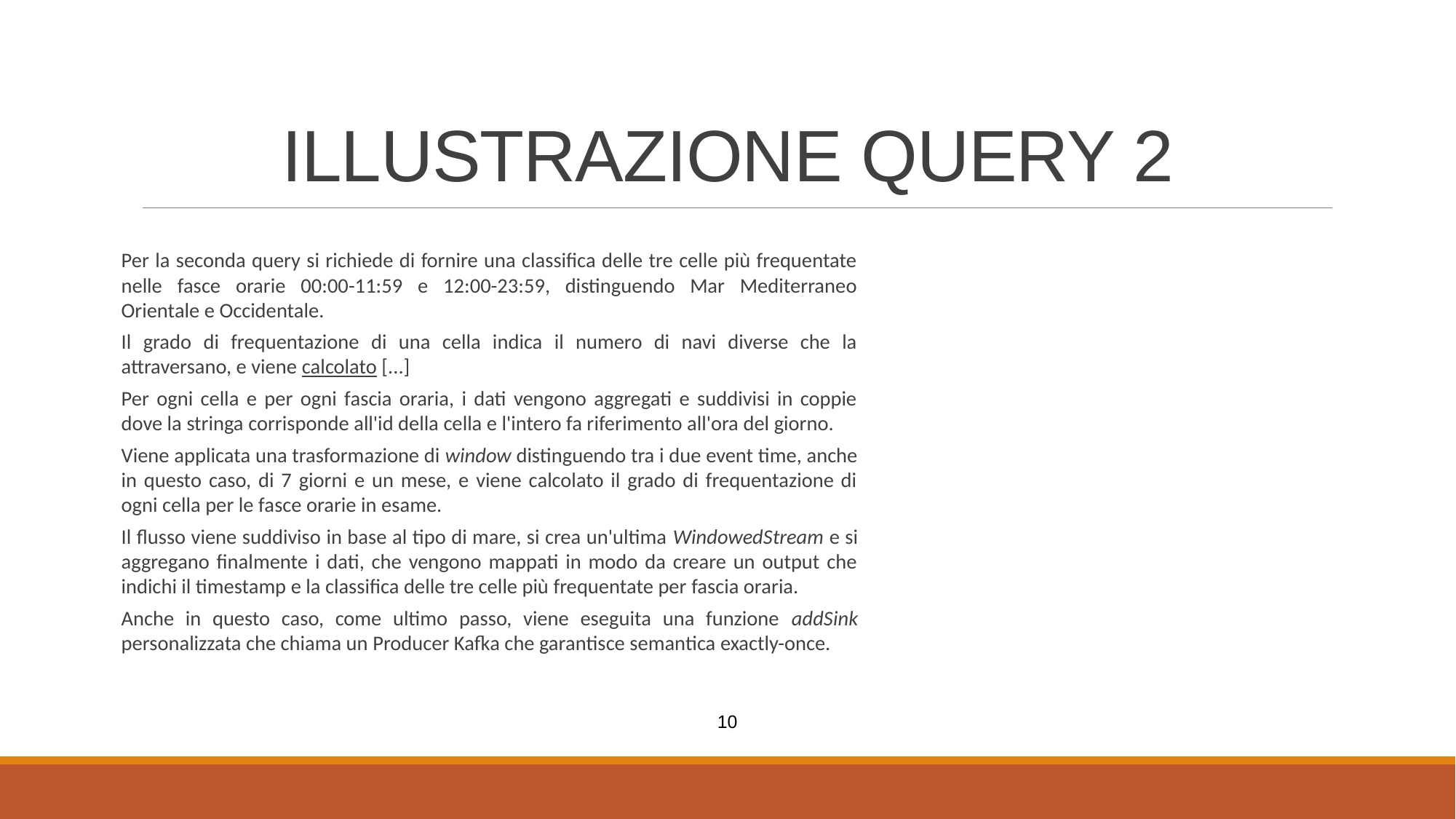

# ILLUSTRAZIONE QUERY 2
Per la seconda query si richiede di fornire una classifica delle tre celle più frequentate nelle fasce orarie 00:00-11:59 e 12:00-23:59, distinguendo Mar Mediterraneo Orientale e Occidentale.
Il grado di frequentazione di una cella indica il numero di navi diverse che la attraversano, e viene calcolato [...]
Per ogni cella e per ogni fascia oraria, i dati vengono aggregati e suddivisi in coppie dove la stringa corrisponde all'id della cella e l'intero fa riferimento all'ora del giorno.
Viene applicata una trasformazione di window distinguendo tra i due event time, anche in questo caso, di 7 giorni e un mese, e viene calcolato il grado di frequentazione di ogni cella per le fasce orarie in esame.
Il flusso viene suddiviso in base al tipo di mare, si crea un'ultima WindowedStream e si aggregano finalmente i dati, che vengono mappati in modo da creare un output che indichi il timestamp e la classifica delle tre celle più frequentate per fascia oraria.
Anche in questo caso, come ultimo passo, viene eseguita una funzione addSink personalizzata che chiama un Producer Kafka che garantisce semantica exactly-once.
10